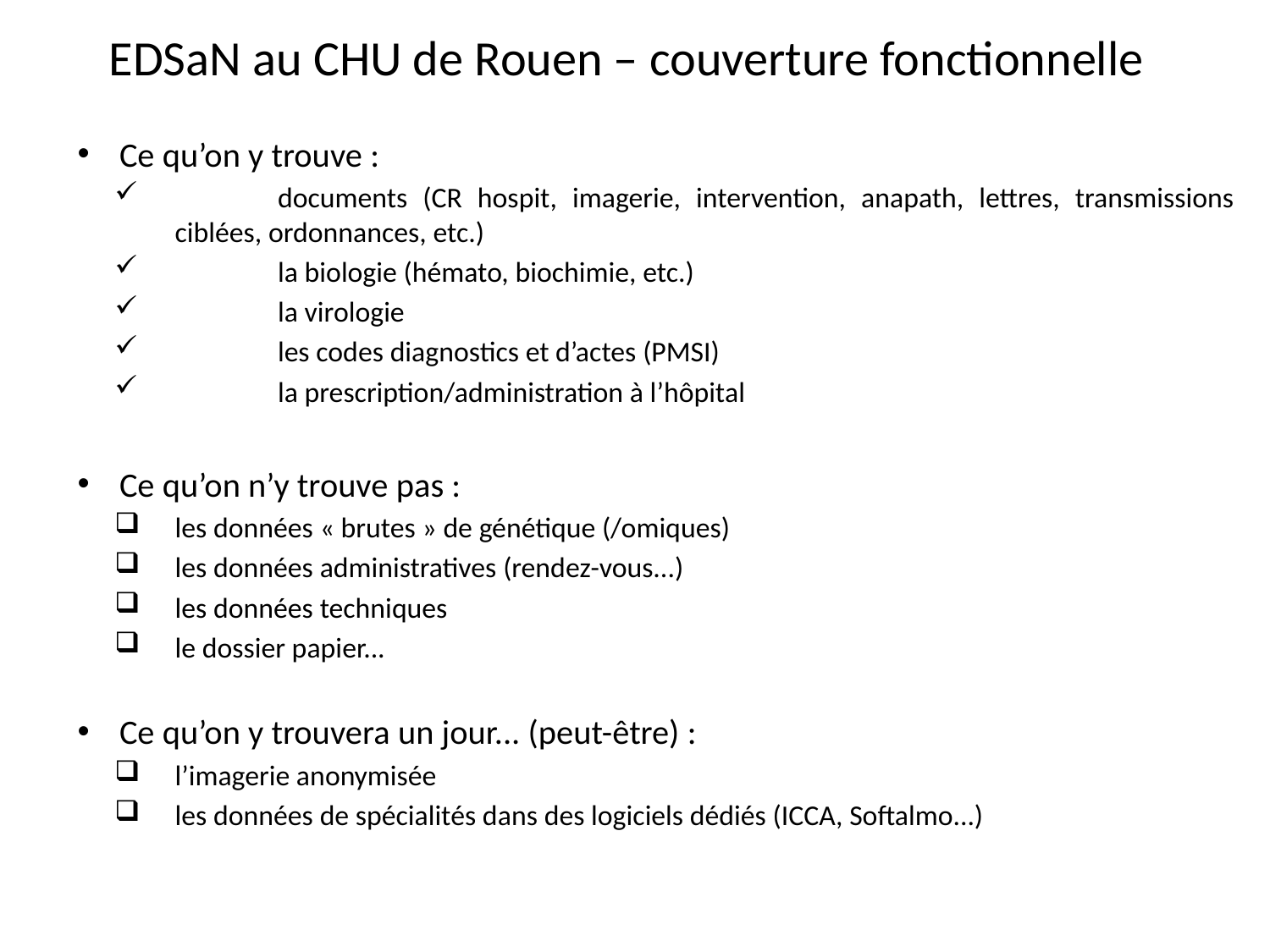

EDSaN au CHU de Rouen – couverture fonctionnelle
Ce qu’on y trouve :
	documents (CR hospit, imagerie, intervention, anapath, lettres, transmissions ciblées, ordonnances, etc.)
	la biologie (hémato, biochimie, etc.)
	la virologie
	les codes diagnostics et d’actes (PMSI)
	la prescription/administration à l’hôpital

Ce qu’on n’y trouve pas :
les données « brutes » de génétique (/omiques)
les données administratives (rendez-vous...)
les données techniques
le dossier papier...

Ce qu’on y trouvera un jour... (peut-être) :
l’imagerie anonymisée
les données de spécialités dans des logiciels dédiés (ICCA, Softalmo...)